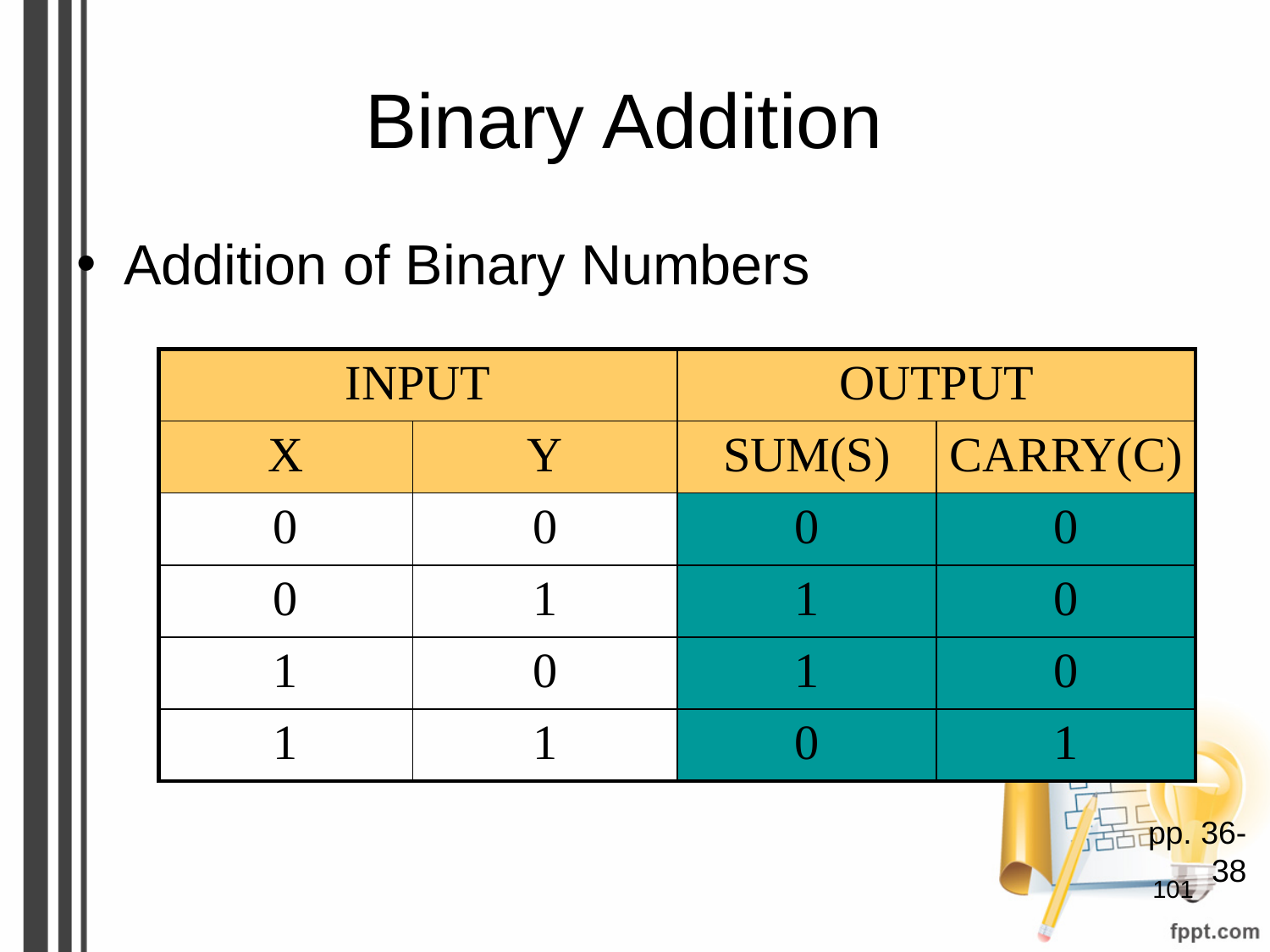

# Binary Addition
Addition of Binary Numbers
| INPUT |  | OUTPUT |  |
| --- | --- | --- | --- |
| X | Y | SUM(S) | CARRY(C) |
| 0 | 0 | 0 | 0 |
| 0 | 1 | 1 | 0 |
| 1 | 0 | 1 | 0 |
| 1 | 1 | 0 | 1 |
pp. 36-38
101